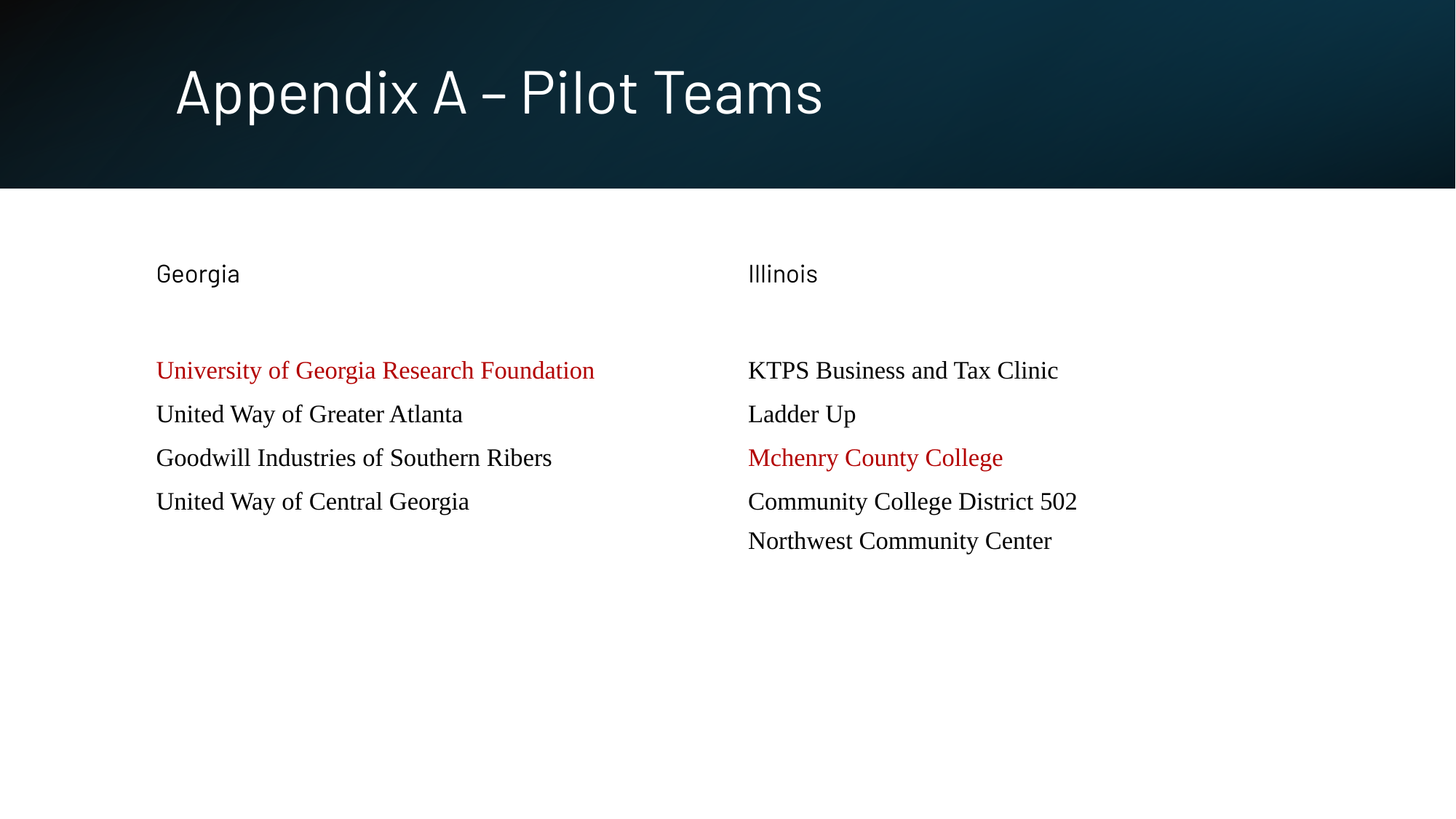

# Appendix A – Pilot Teams
Georgia
Illinois
University of Georgia Research Foundation
United Way of Greater Atlanta
Goodwill Industries of Southern Ribers
United Way of Central Georgia

KTPS Business and Tax Clinic
Ladder Up
Mchenry County College
Community College District 502
Northwest Community Center